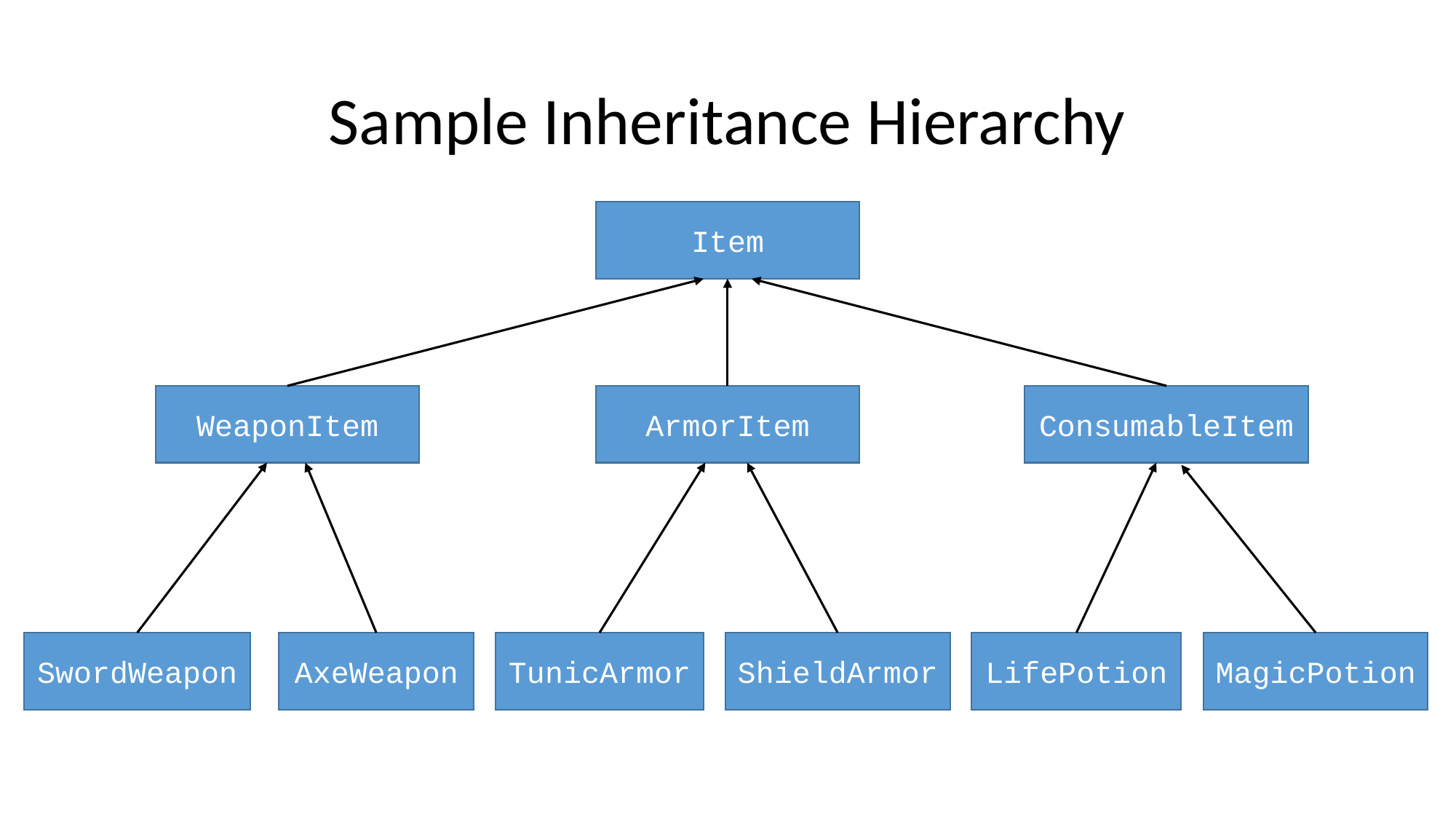

# Sample Inheritance Hierarchy
Item
ConsumableItem
WeaponItem
ArmorItem
MagicPotion
AxeWeapon
TunicArmor
ShieldArmor
LifePotion
SwordWeapon